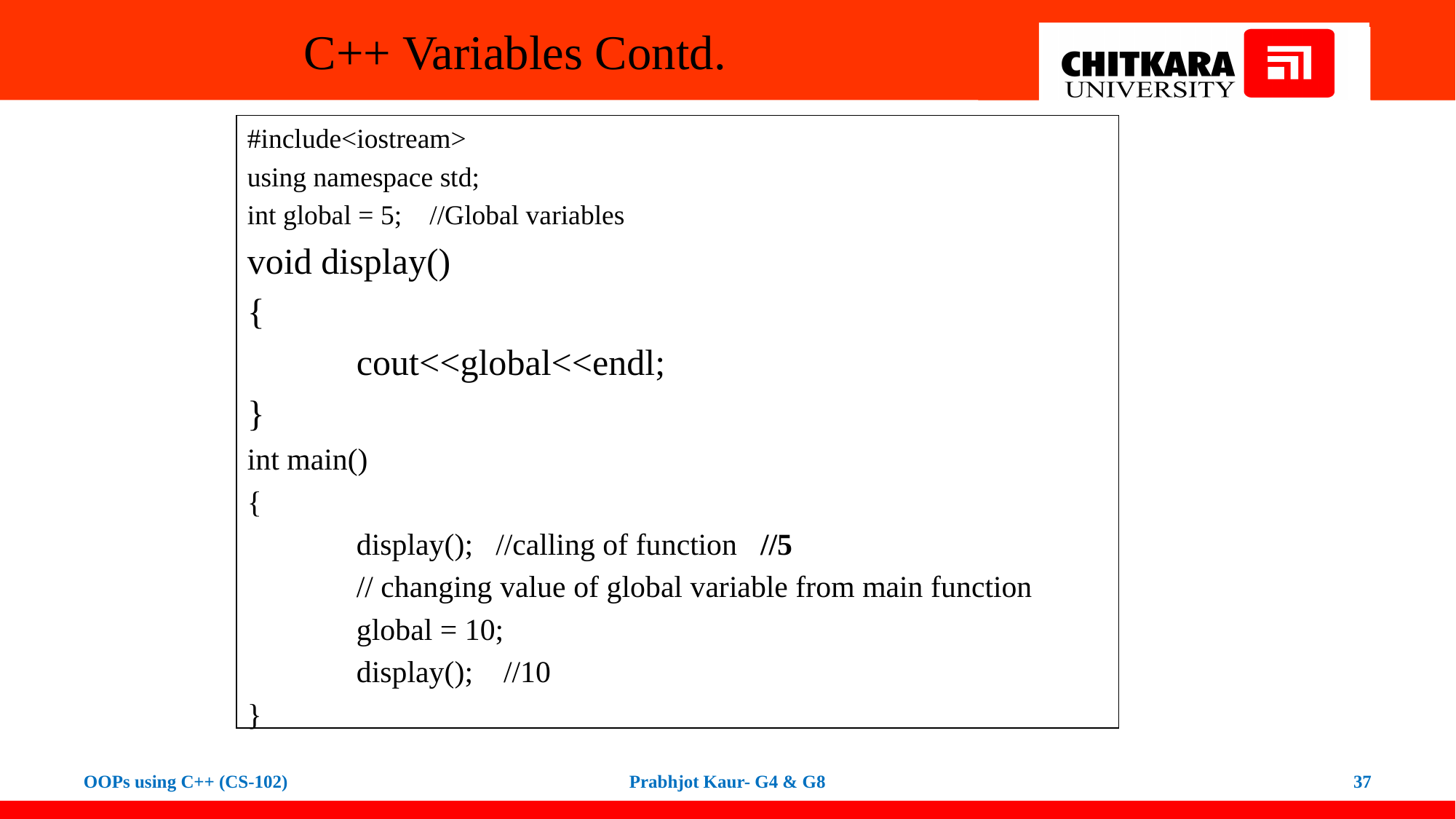

# C++ Variables Contd.
#include<iostream>
using namespace std;
int global = 5;    //Global variables
void display()
{
	cout<<global<<endl;
}
int main()
{
	display();   //calling of function   //5
	// changing value of global variable from main function
	global = 10;
	display();    //10
}

OOPs using C++ (CS-102)
Prabhjot Kaur- G4 & G8
37